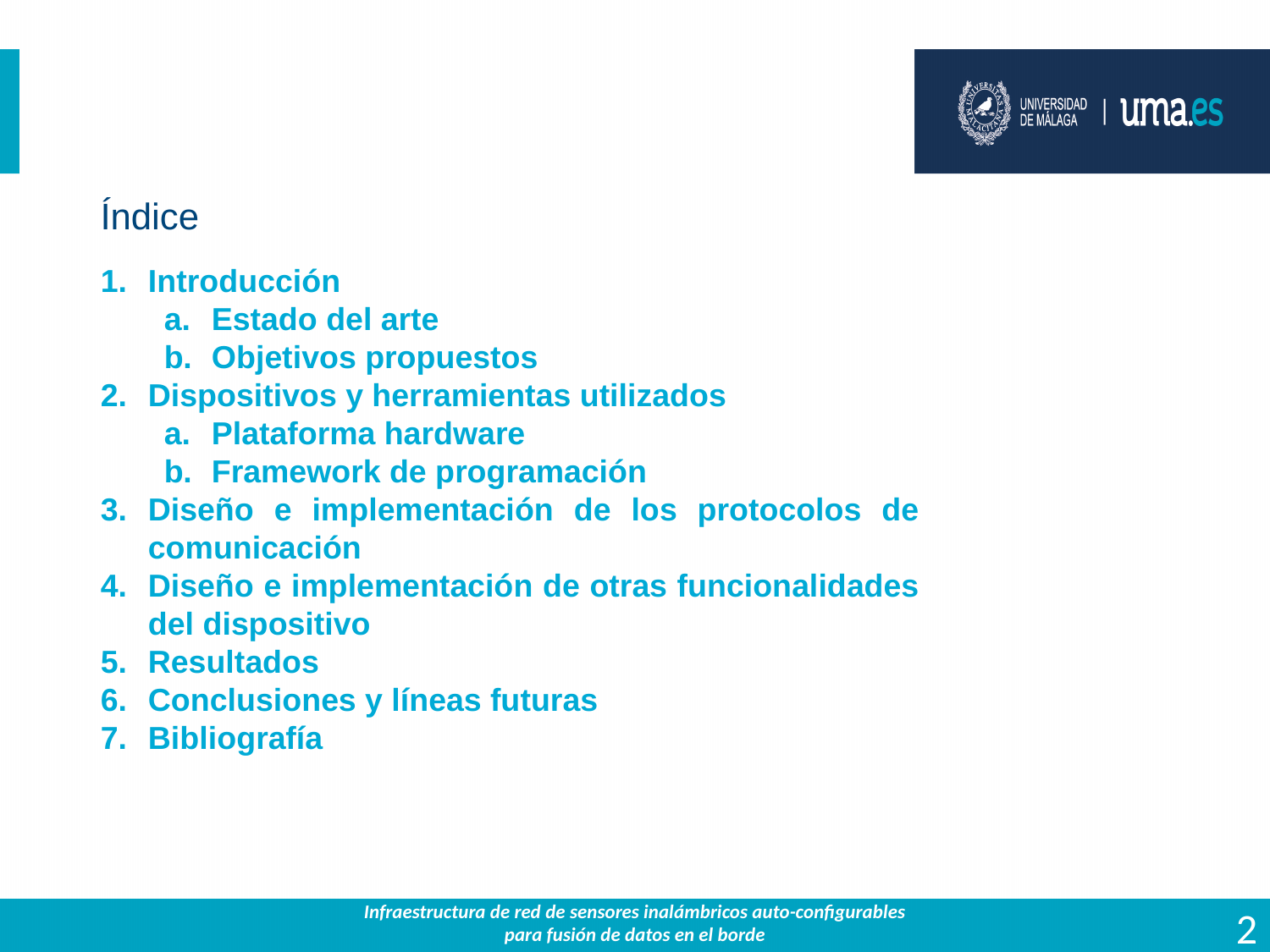

Índice
Introducción
Estado del arte
Objetivos propuestos
Dispositivos y herramientas utilizados
Plataforma hardware
Framework de programación
Diseño e implementación de los protocolos de comunicación
Diseño e implementación de otras funcionalidades del dispositivo
Resultados
Conclusiones y líneas futuras
Bibliografía
2
Infraestructura de red de sensores inalámbricos auto-configurables para fusión de datos en el borde